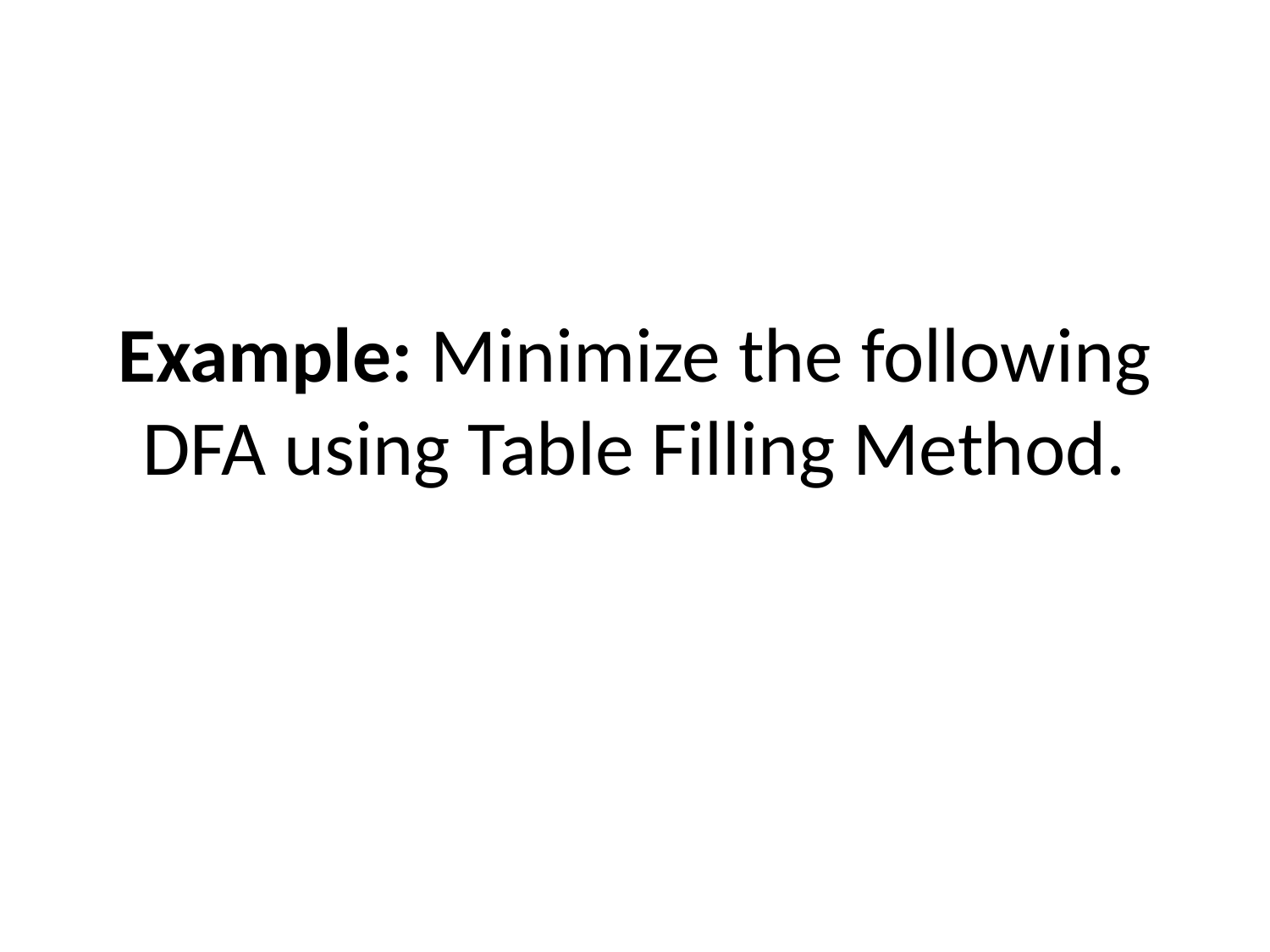

# Example: Minimize the following DFA using Table Filling Method.